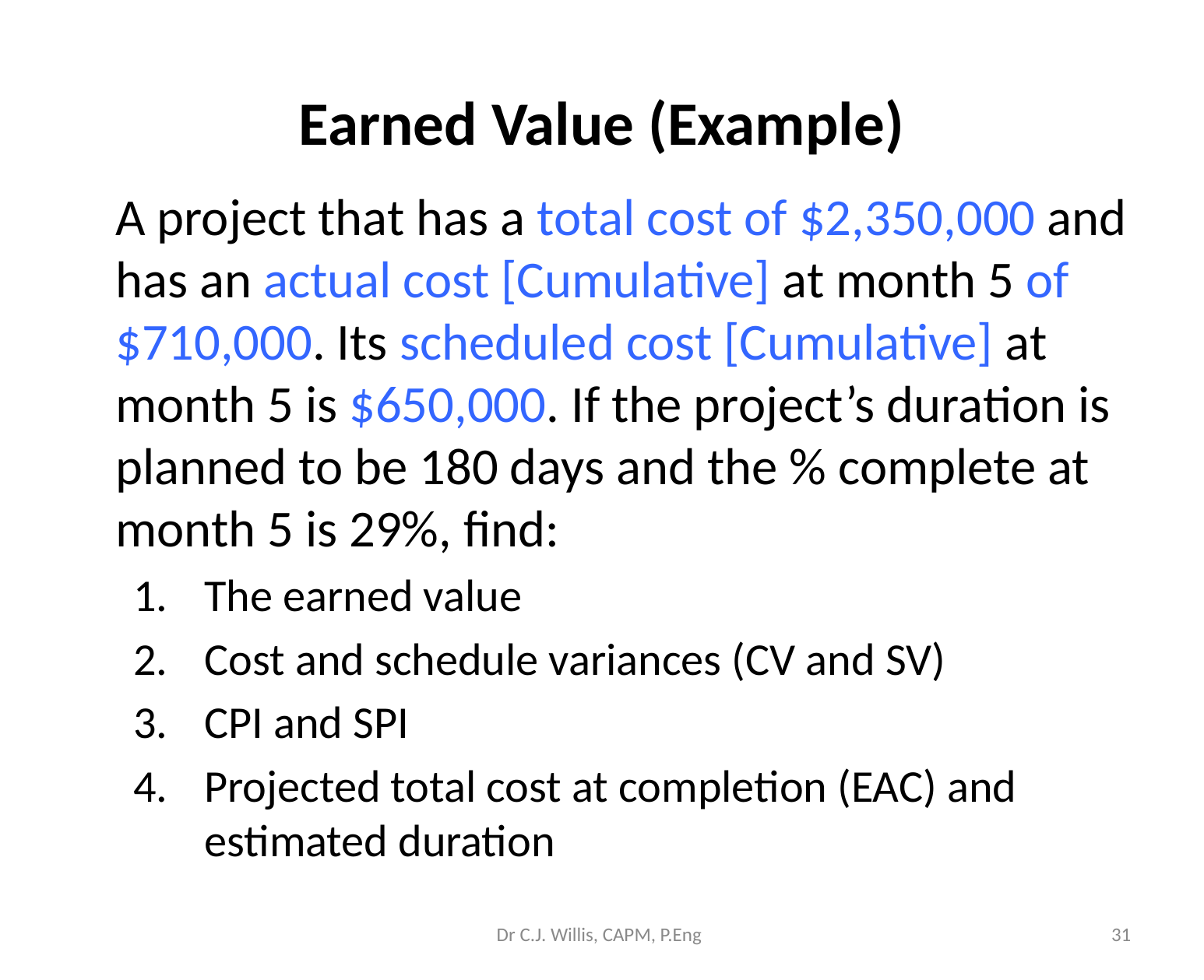

# Earned Value (Example)
	A project that has a total cost of $2,350,000 and has an actual cost [Cumulative] at month 5 of $710,000. Its scheduled cost [Cumulative] at month 5 is $650,000. If the project’s duration is planned to be 180 days and the % complete at month 5 is 29%, find:
The earned value
Cost and schedule variances (CV and SV)
CPI and SPI
Projected total cost at completion (EAC) and estimated duration
Dr C.J. Willis, CAPM, P.Eng
31